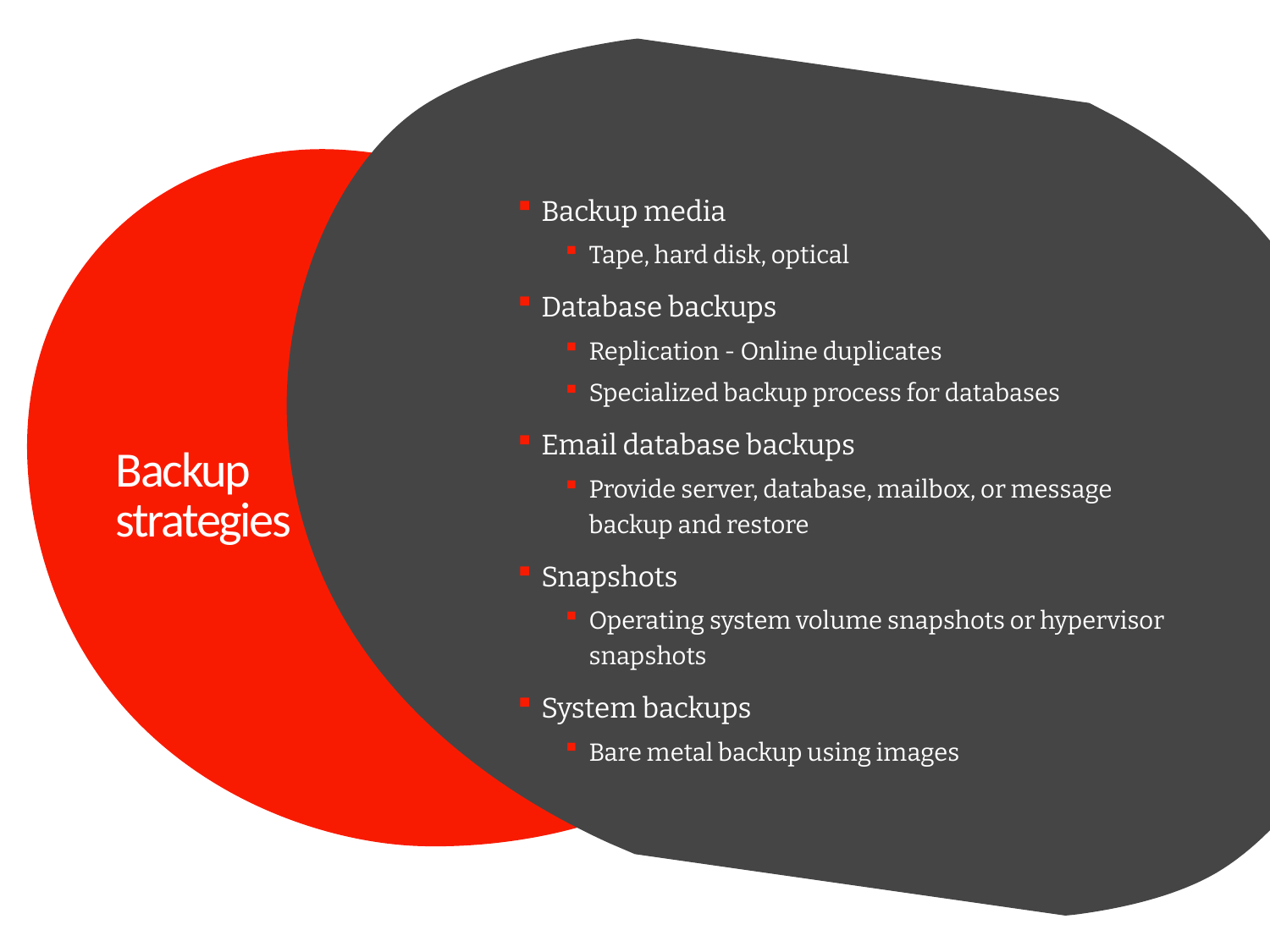

Backup media
Tape, hard disk, optical
Database backups
Replication - Online duplicates
Specialized backup process for databases
Email database backups
Provide server, database, mailbox, or message backup and restore
Snapshots
Operating system volume snapshots or hypervisor snapshots
System backups
Bare metal backup using images
# Backup strategies